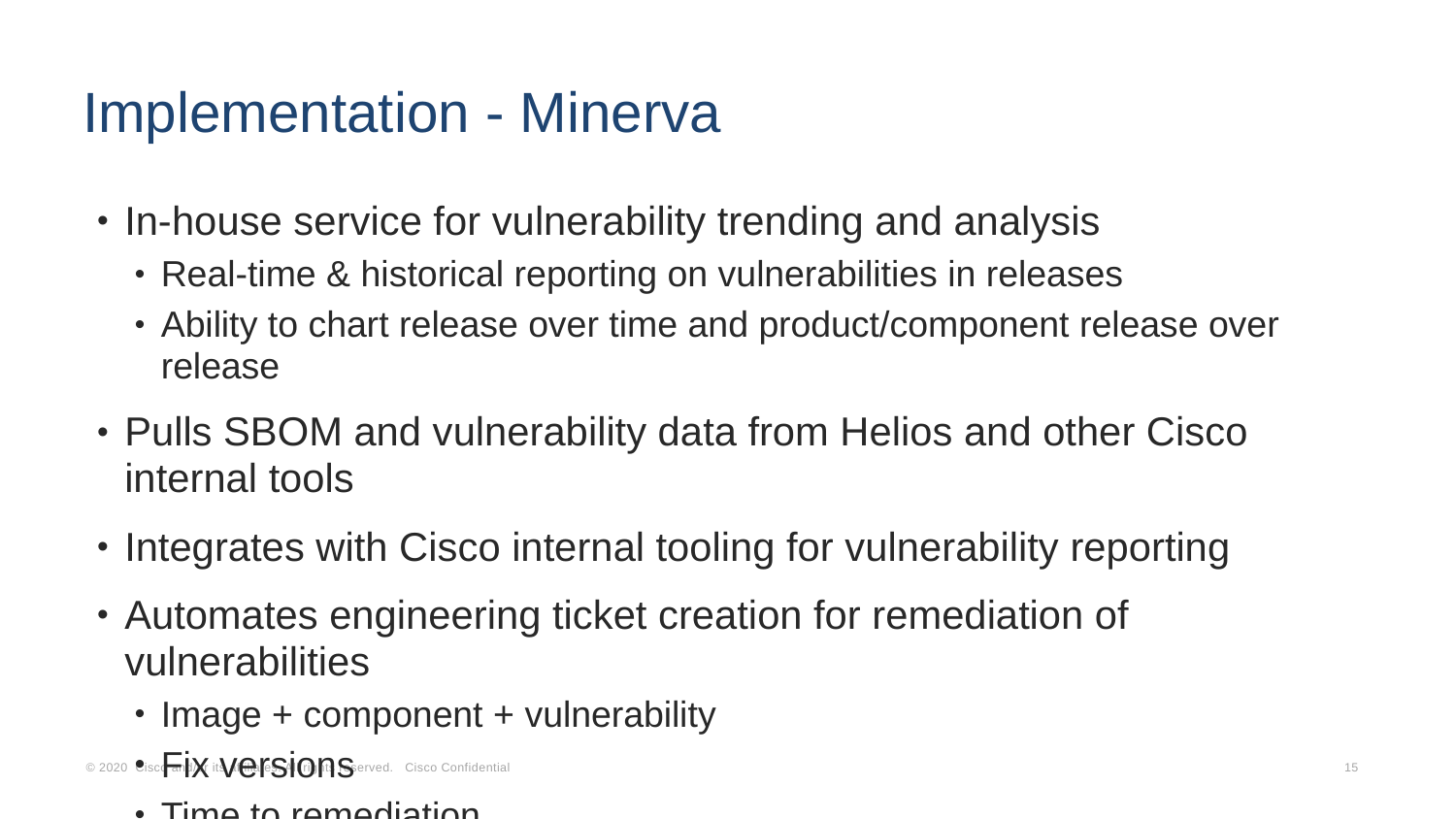

# Implementation - Minerva
In-house service for vulnerability trending and analysis
Real-time & historical reporting on vulnerabilities in releases
Ability to chart release over time and product/component release over release
Pulls SBOM and vulnerability data from Helios and other Cisco internal tools
Integrates with Cisco internal tooling for vulnerability reporting
Automates engineering ticket creation for remediation of vulnerabilities
Image + component + vulnerability
Fix versions
Time to remediation